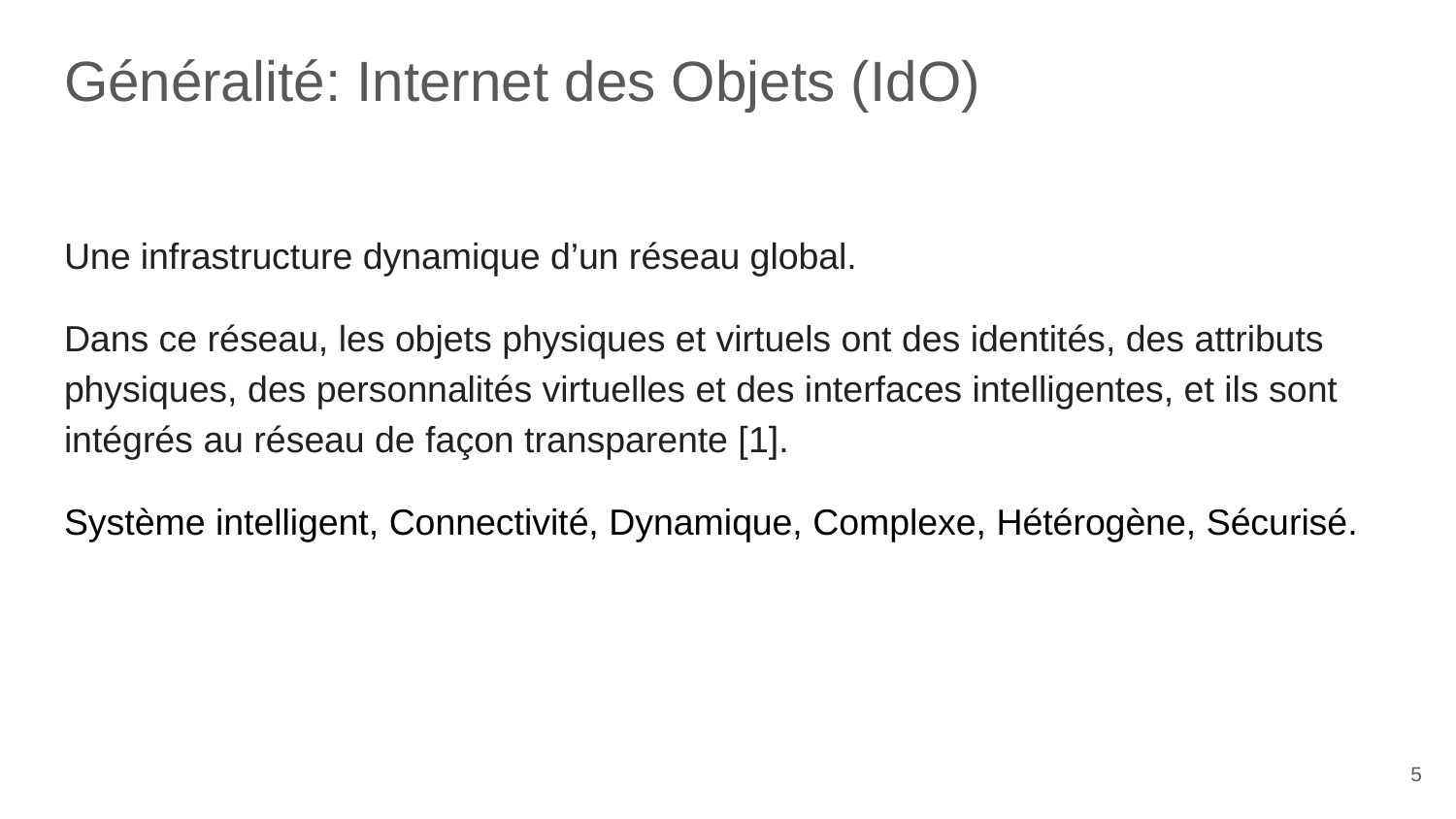

# Généralité: Internet des Objets (IdO)

Une infrastructure dynamique d’un réseau global.
Dans ce réseau, les objets physiques et virtuels ont des identités, des attributs physiques, des personnalités virtuelles et des interfaces intelligentes, et ils sont intégrés au réseau de façon transparente [1].
Système intelligent, Connectivité, Dynamique, Complexe, Hétérogène, Sécurisé.
5